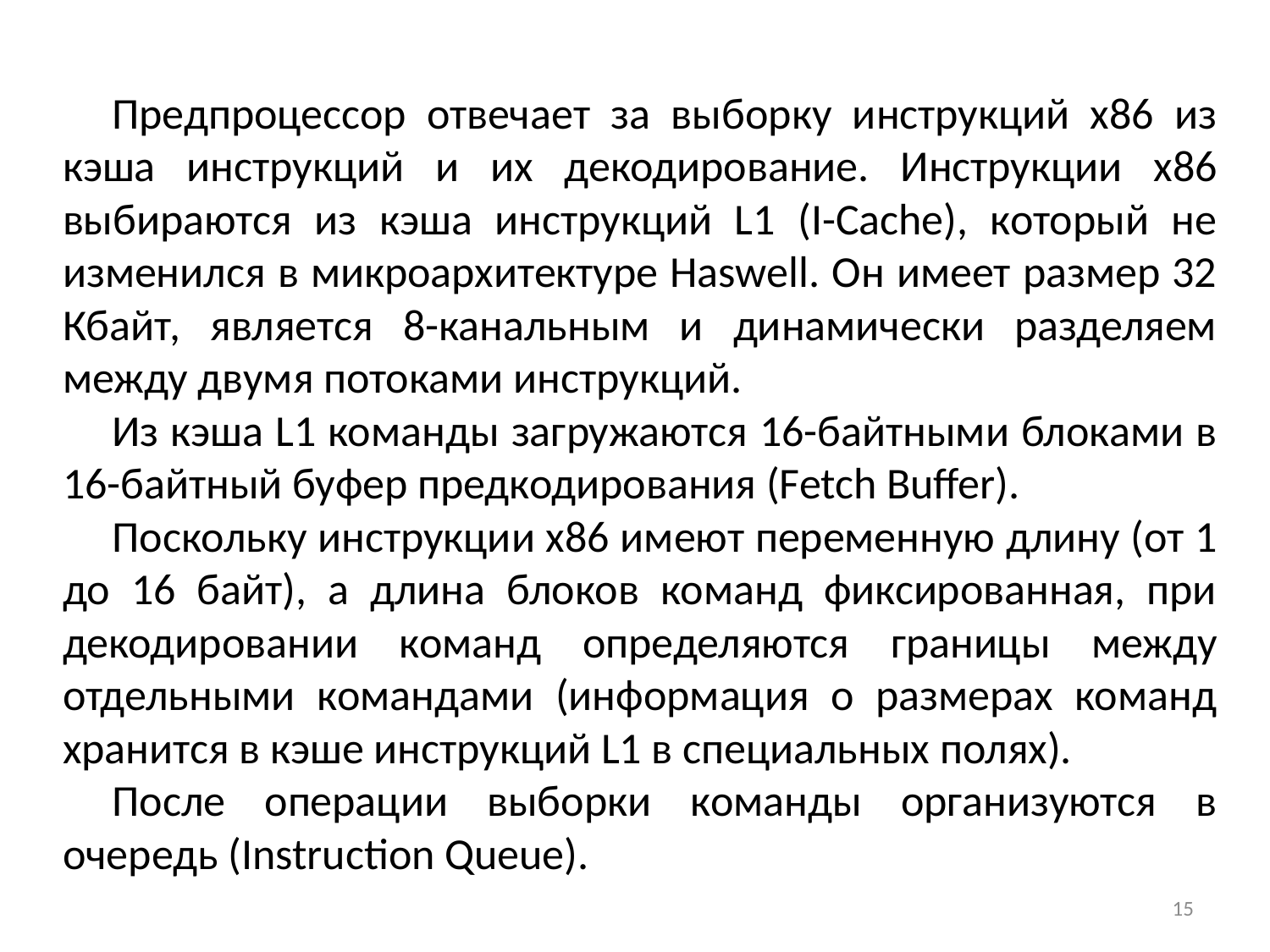

Предпроцессор отвечает за выборку инструкций x86 из кэша инструкций и их декодирование. Инструкции x86 выбираются из кэша инструкций L1 (I-Сache), который не изменился в микроархитектуре Haswell. Он имеет размер 32 Кбайт, является 8-канальным и динамически разделяем между двумя потоками инструкций.
Из кэша L1 команды загружаются 16-байтными блоками в 16-байтный буфер предкодирования (Fetch Buffer).
Поскольку инструкции x86 имеют переменную длину (от 1 до 16 байт), а длина блоков команд фиксированная, при декодировании команд определяются границы между отдельными командами (информация о размерах команд хранится в кэше инструкций L1 в специальных полях).
После операции выборки команды организуются в очередь (Instruction Queue).
15